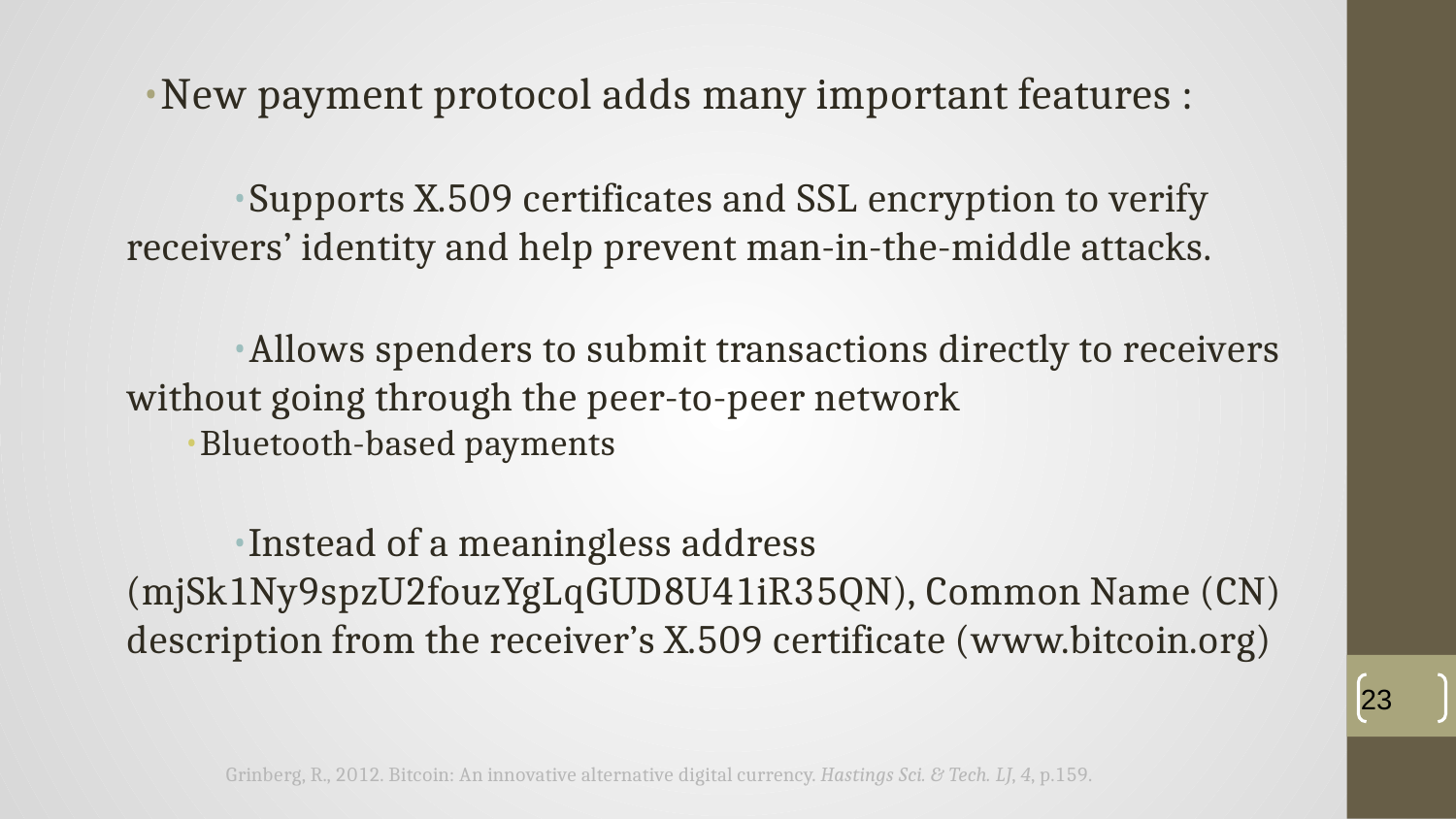

New payment protocol adds many important features :

Supports X.509 certificates and SSL encryption to verify receivers’ identity and help prevent man-in-the-middle attacks.

Allows spenders to submit transactions directly to receivers without going through the peer-to-peer network
Bluetooth-based payments

Instead of a meaningless address (mjSk1Ny9spzU2fouzYgLqGUD8U41iR35QN), Common Name (CN) description from the receiver’s X.509 certificate (www.bitcoin.org)

23
Grinberg, R., 2012. Bitcoin: An innovative alternative digital currency. Hastings Sci. & Tech. LJ, 4, p.159.